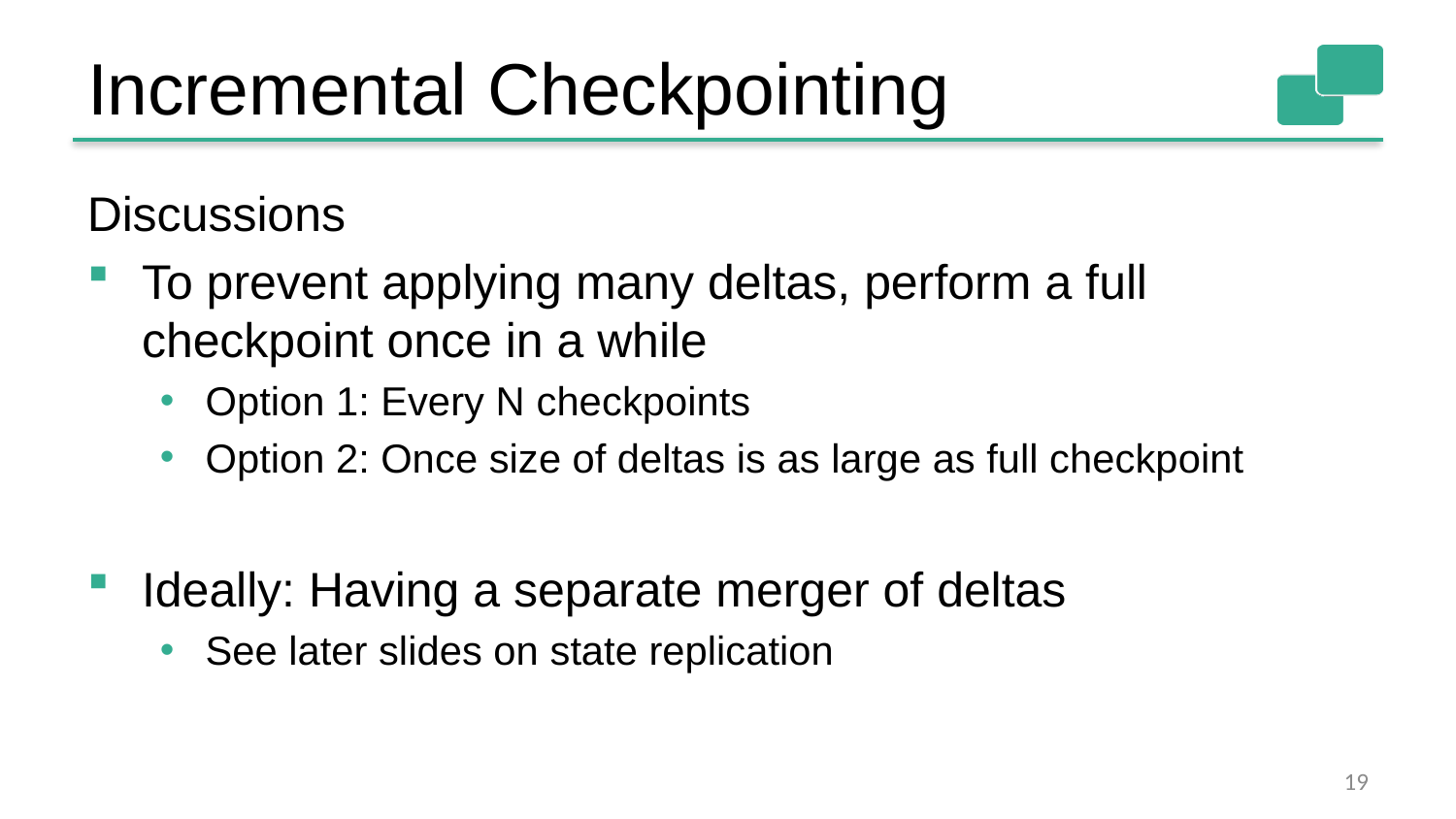

# Incremental Checkpointing
Discussions
To prevent applying many deltas, perform a full checkpoint once in a while
Option 1: Every N checkpoints
Option 2: Once size of deltas is as large as full checkpoint

Ideally: Having a separate merger of deltas
See later slides on state replication
19